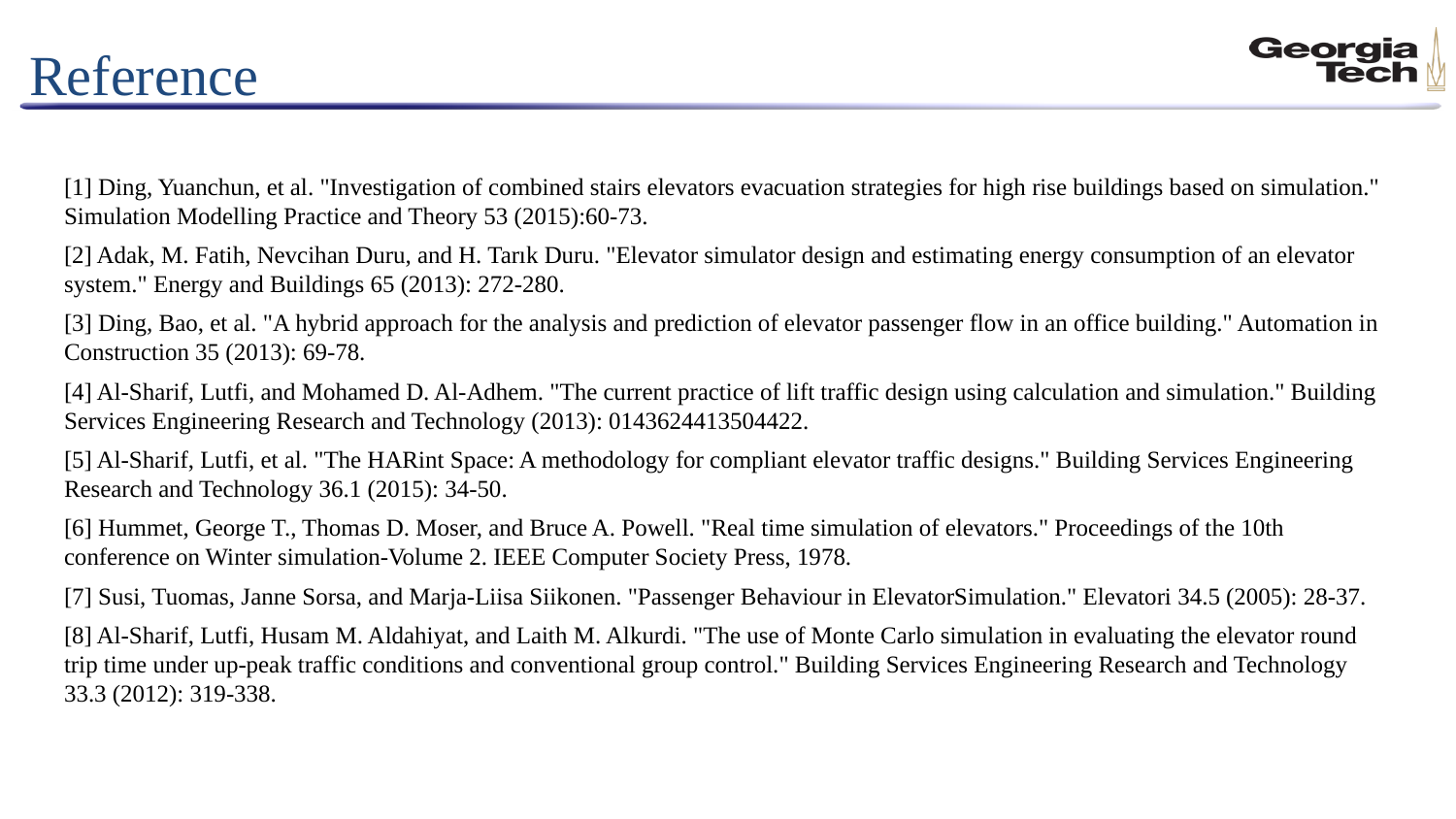

# Reference

[1] Ding, Yuanchun, et al. "Investigation of combined stairs elevators evacuation strategies for high rise buildings based on simulation." Simulation Modelling Practice and Theory 53 (2015):60-73.
[2] Adak, M. Fatih, Nevcihan Duru, and H. Tarık Duru. "Elevator simulator design and estimating energy consumption of an elevator system." Energy and Buildings 65 (2013): 272-280.
[3] Ding, Bao, et al. "A hybrid approach for the analysis and prediction of elevator passenger flow in an office building." Automation in Construction 35 (2013): 69-78.
[4] Al-Sharif, Lutfi, and Mohamed D. Al-Adhem. "The current practice of lift traffic design using calculation and simulation." Building Services Engineering Research and Technology (2013): 0143624413504422.
[5] Al-Sharif, Lutfi, et al. "The HARint Space: A methodology for compliant elevator traffic designs." Building Services Engineering Research and Technology 36.1 (2015): 34-50.
[6] Hummet, George T., Thomas D. Moser, and Bruce A. Powell. "Real time simulation of elevators." Proceedings of the 10th conference on Winter simulation-Volume 2. IEEE Computer Society Press, 1978.
[7] Susi, Tuomas, Janne Sorsa, and Marja-Liisa Siikonen. "Passenger Behaviour in ElevatorSimulation." Elevatori 34.5 (2005): 28-37.
[8] Al-Sharif, Lutfi, Husam M. Aldahiyat, and Laith M. Alkurdi. "The use of Monte Carlo simulation in evaluating the elevator round trip time under up-peak traffic conditions and conventional group control." Building Services Engineering Research and Technology 33.3 (2012): 319-338.